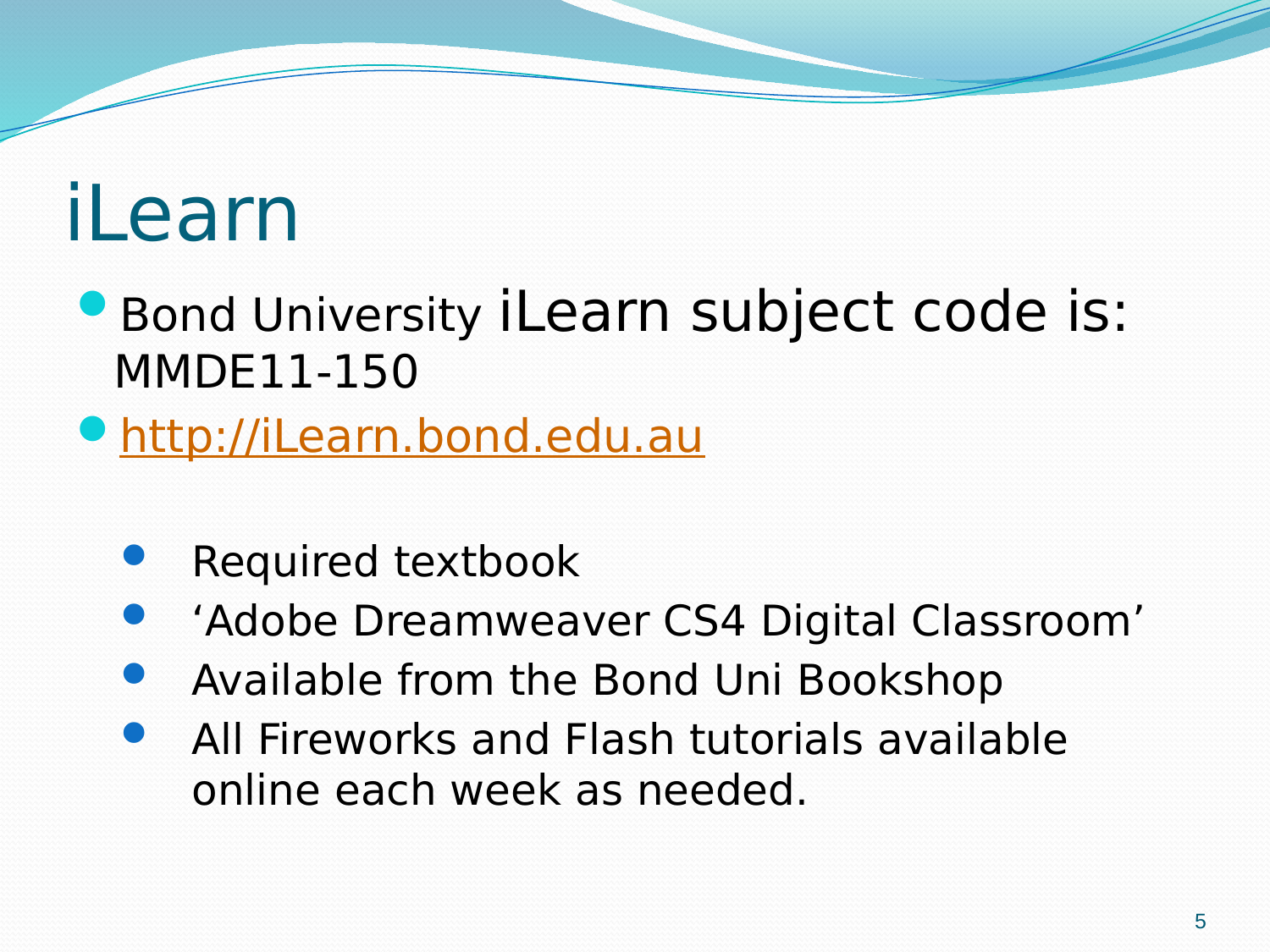

# iLearn
Bond University iLearn subject code is:
MMDE11-150
http://iLearn.bond.edu.au

Required textbook
‘Adobe Dreamweaver CS4 Digital Classroom’
Available from the Bond Uni Bookshop
All Fireworks and Flash tutorials available online each week as needed.
5